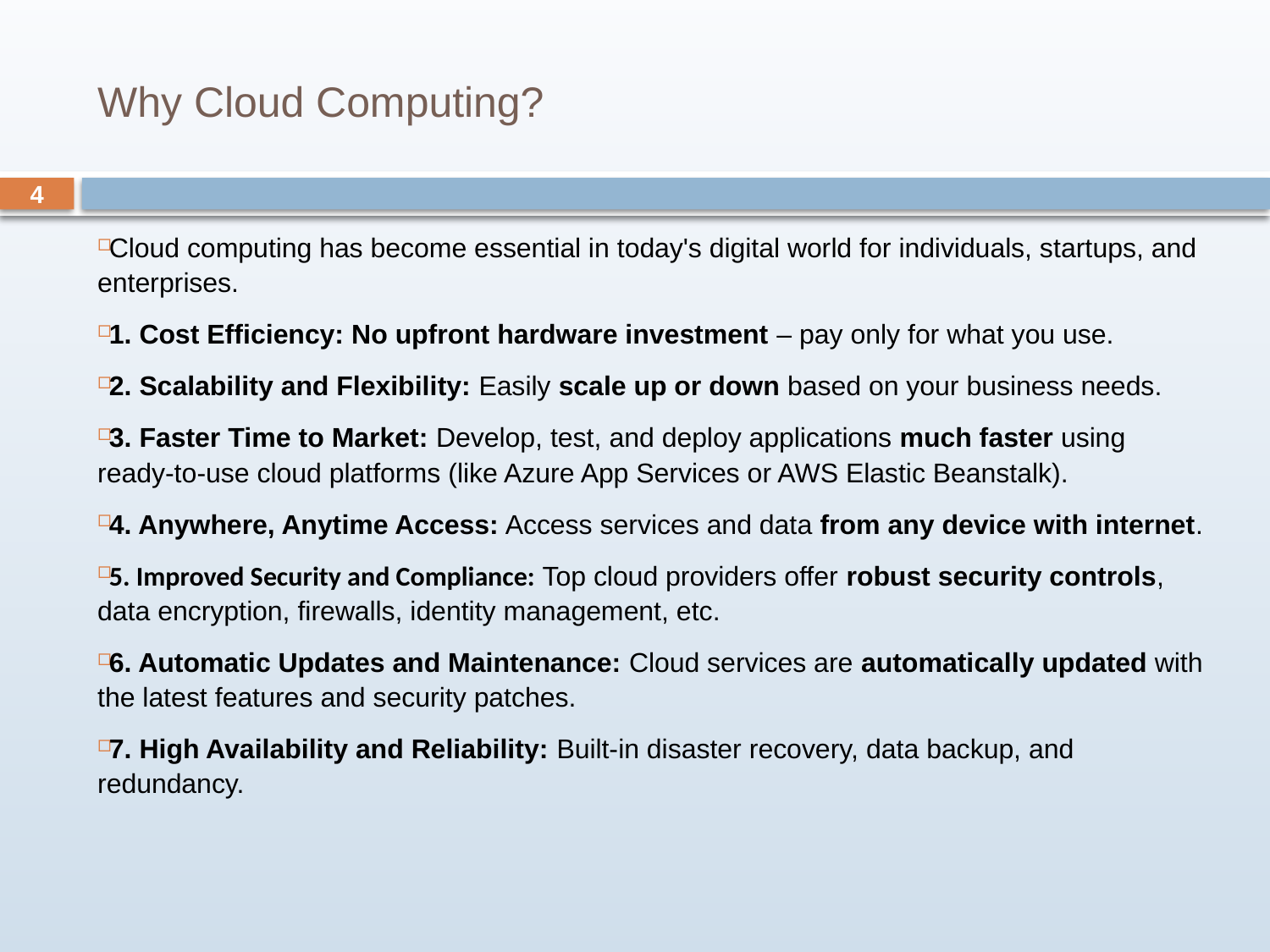

# Why Cloud Computing?
4
Cloud computing has become essential in today's digital world for individuals, startups, and enterprises.
1. Cost Efficiency: No upfront hardware investment – pay only for what you use.
2. Scalability and Flexibility: Easily scale up or down based on your business needs.
3. Faster Time to Market: Develop, test, and deploy applications much faster using ready-to-use cloud platforms (like Azure App Services or AWS Elastic Beanstalk).
4. Anywhere, Anytime Access: Access services and data from any device with internet.
5. Improved Security and Compliance: Top cloud providers offer robust security controls, data encryption, firewalls, identity management, etc.
6. Automatic Updates and Maintenance: Cloud services are automatically updated with the latest features and security patches.
7. High Availability and Reliability: Built-in disaster recovery, data backup, and redundancy.